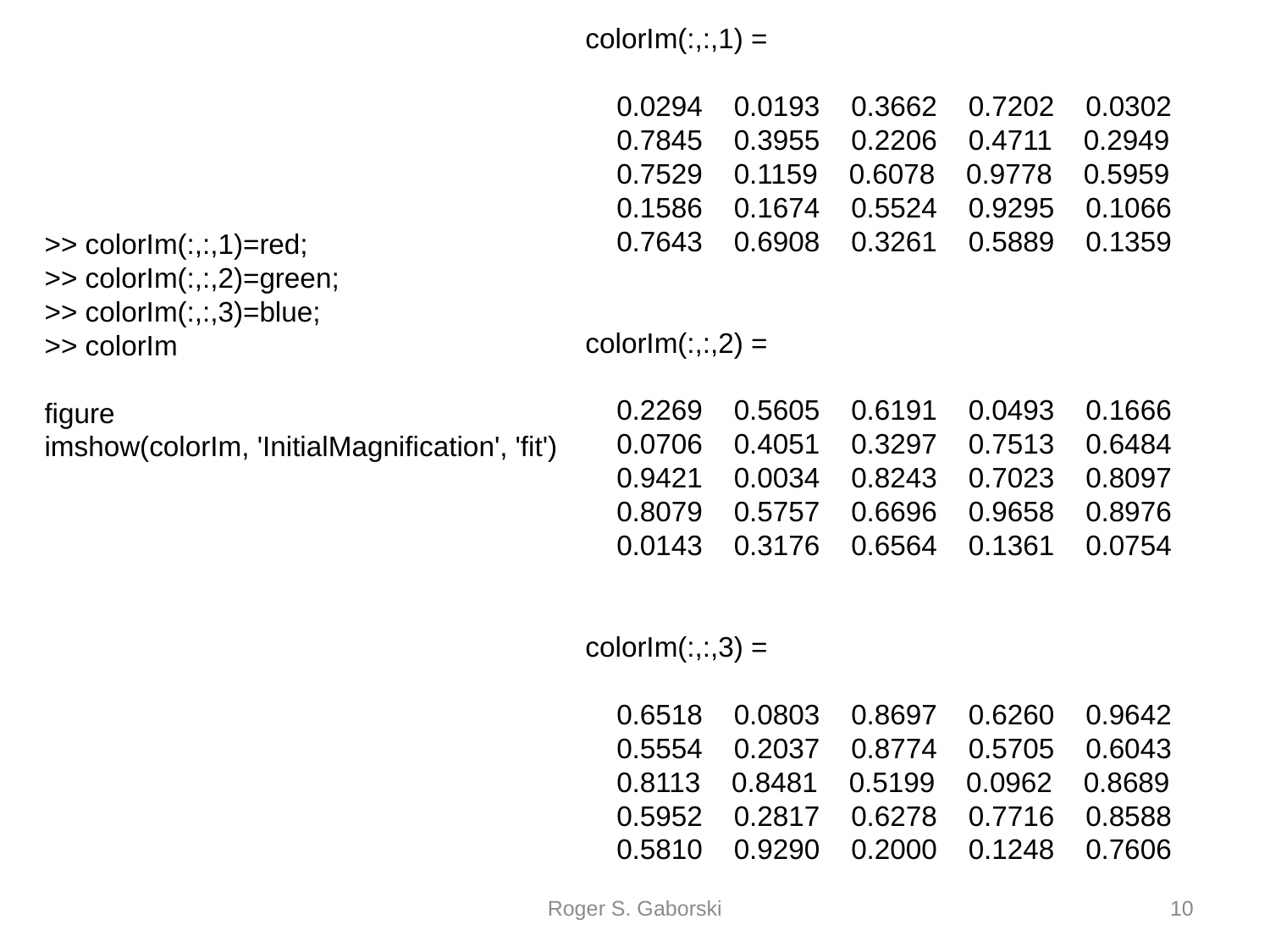

colorIm(:,:,1) =

    0.0294    0.0193    0.3662    0.7202    0.0302
    0.7845    0.3955    0.2206    0.4711    0.2949
    0.7529    0.1159    0.6078    0.9778    0.5959
    0.1586    0.1674    0.5524    0.9295    0.1066
    0.7643    0.6908    0.3261    0.5889    0.1359

colorIm(:,:,2) =

    0.2269    0.5605    0.6191    0.0493    0.1666
    0.0706    0.4051    0.3297    0.7513    0.6484
    0.9421    0.0034    0.8243    0.7023    0.8097
    0.8079    0.5757    0.6696    0.9658    0.8976
    0.0143    0.3176    0.6564    0.1361    0.0754

colorIm(:,:,3) =

    0.6518    0.0803    0.8697    0.6260    0.9642
    0.5554    0.2037    0.8774    0.5705    0.6043
    0.8113    0.8481    0.5199    0.0962    0.8689
    0.5952    0.2817    0.6278    0.7716    0.8588
    0.5810    0.9290    0.2000    0.1248    0.7606

>> colorIm(:,:,1)=red;
>> colorIm(:,:,2)=green;
>> colorIm(:,:,3)=blue;
>> colorIm

figure
imshow(colorIm, 'InitialMagnification', 'fit')

Roger S. Gaborski
10